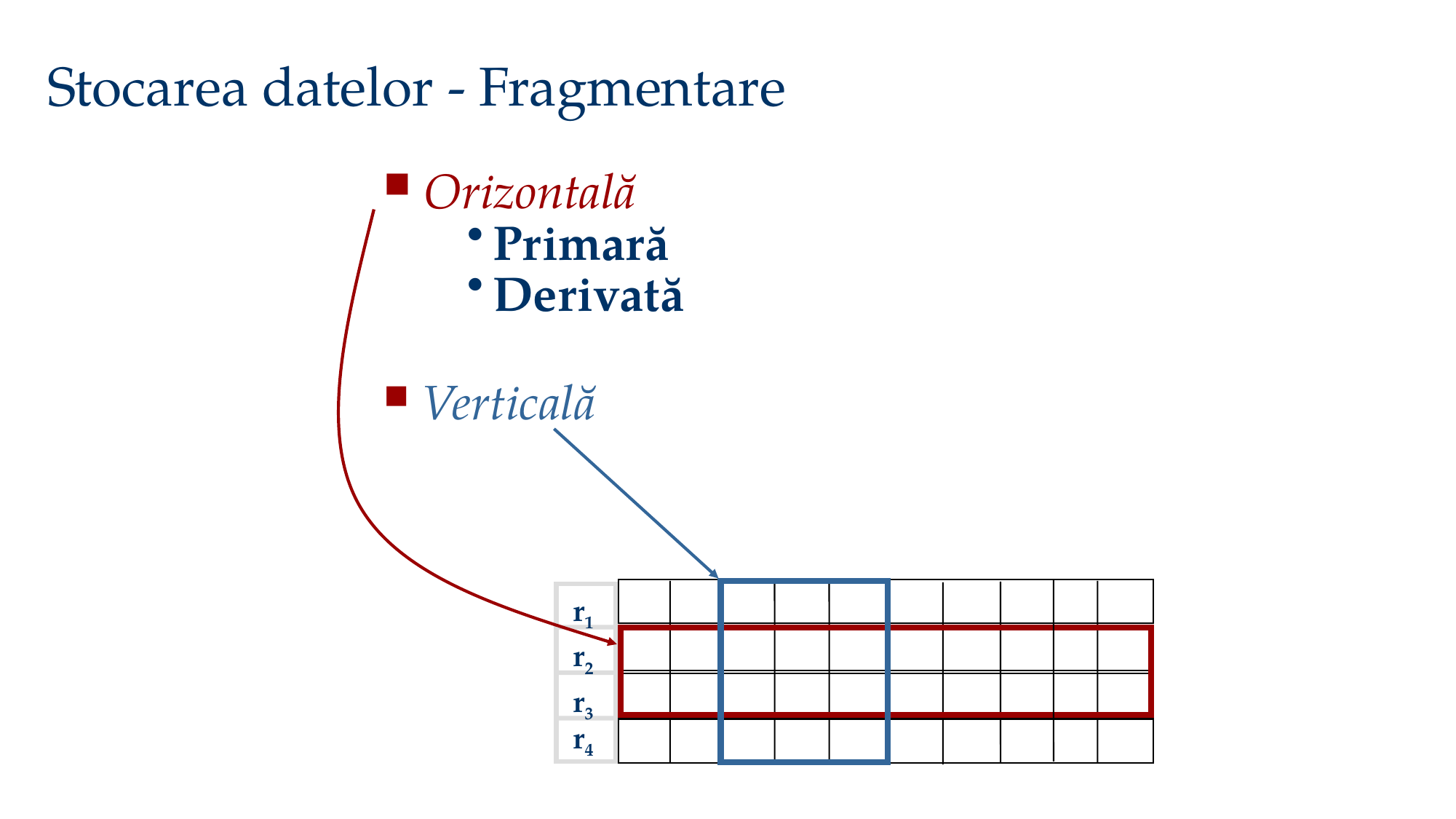

Stocarea datelor - Fragmentare
 Orizontală
Primară
Derivată

 Verticală

r1

r2

r3
r4